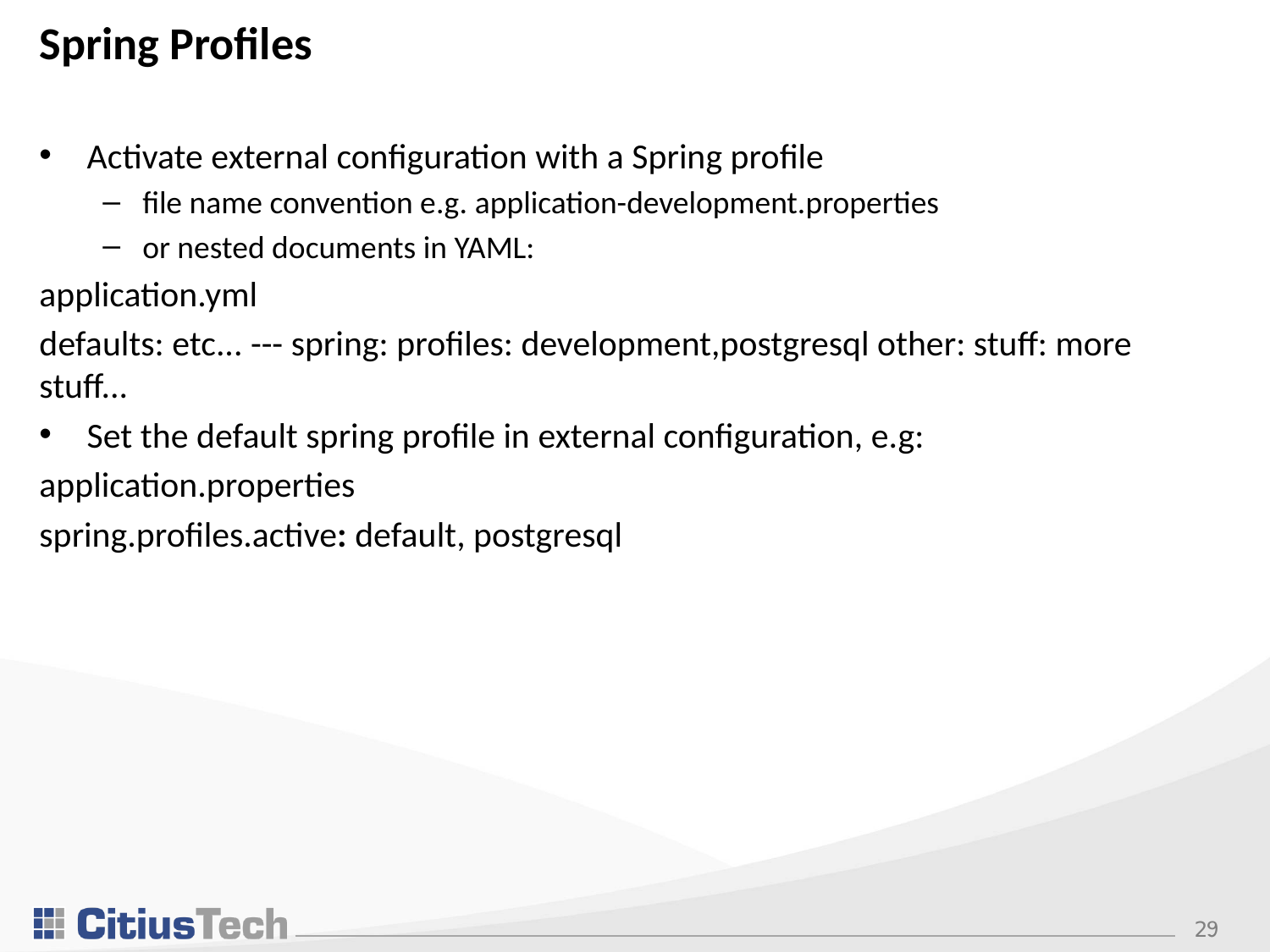

# Spring Profiles
Activate external configuration with a Spring profile
file name convention e.g. application-development.properties
or nested documents in YAML:
application.yml
defaults: etc... --- spring: profiles: development,postgresql other: stuff: more stuff...
Set the default spring profile in external configuration, e.g:
application.properties
spring.profiles.active: default, postgresql